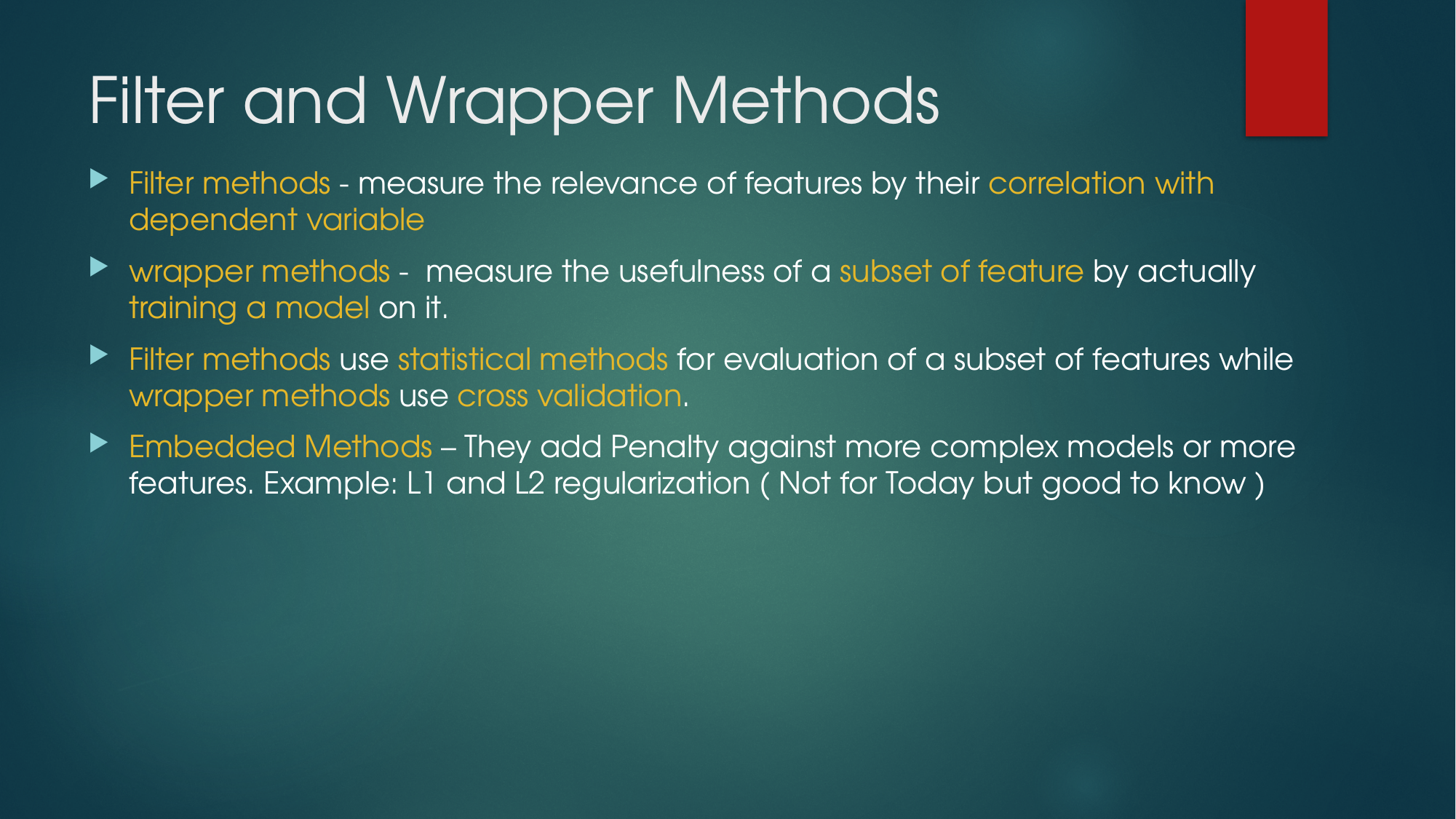

# Filter and Wrapper Methods
Filter methods - measure the relevance of features by their correlation with dependent variable
wrapper methods -  measure the usefulness of a subset of feature by actually training a model on it.
Filter methods use statistical methods for evaluation of a subset of features while wrapper methods use cross validation.
Embedded Methods – They add Penalty against more complex models or more features. Example: L1 and L2 regularization ( Not for Today but good to know )